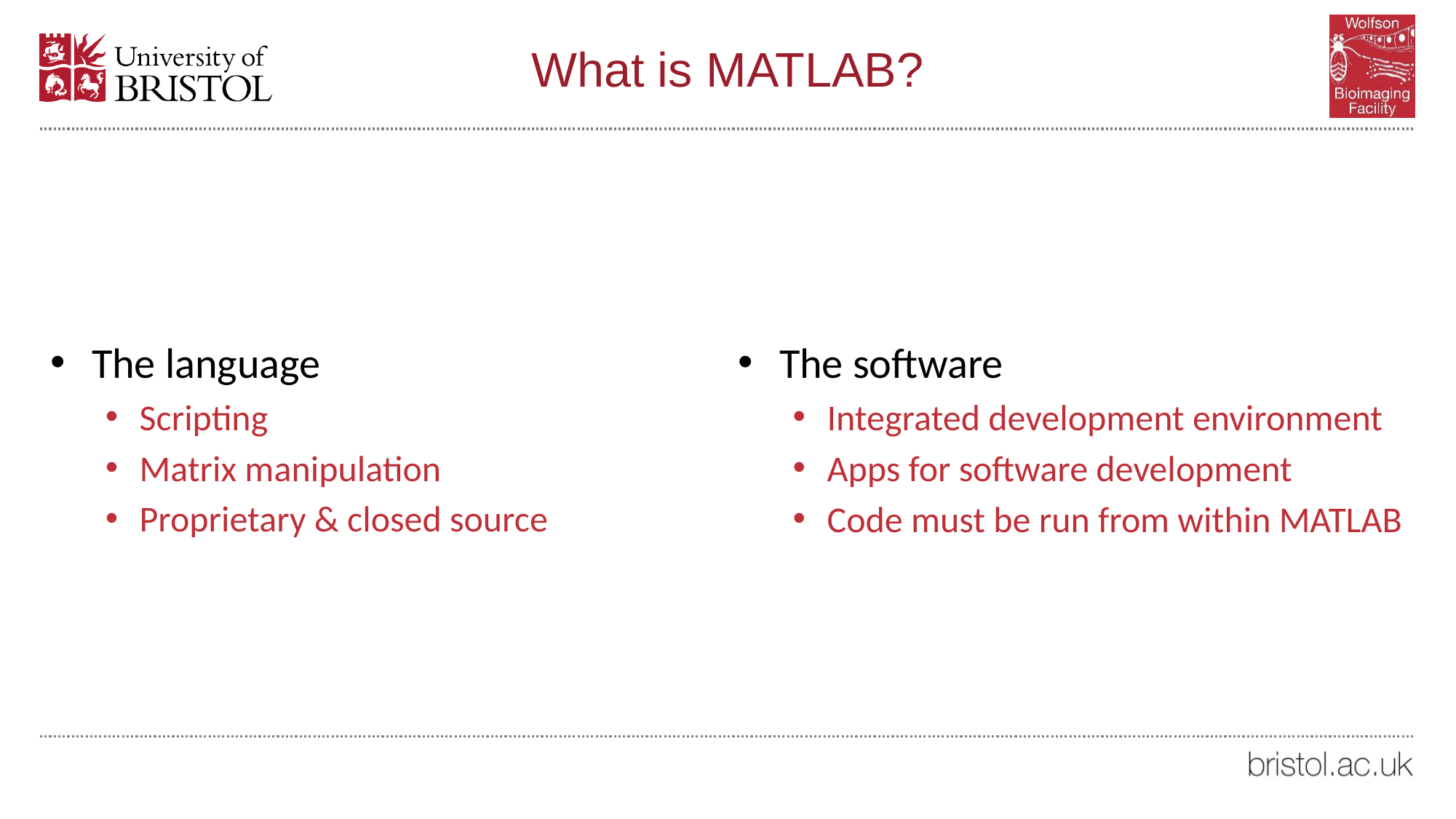

# What is MATLAB?

The language
Scripting
Matrix manipulation
Proprietary & closed source

The software
Integrated development environment
Apps for software development
Code must be run from within MATLAB